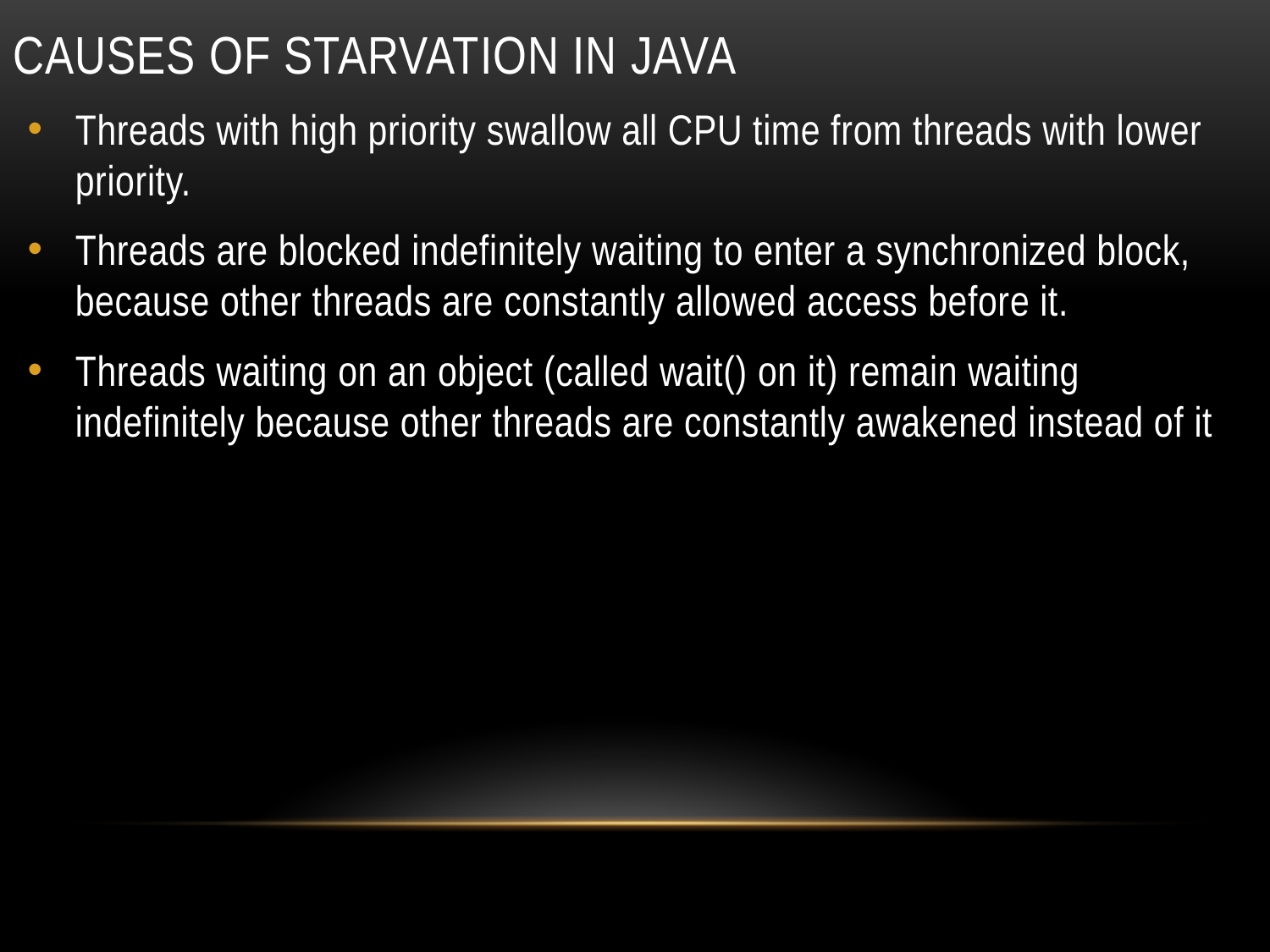

# Causes of Starvation in Java
Threads with high priority swallow all CPU time from threads with lower priority.
Threads are blocked indefinitely waiting to enter a synchronized block, because other threads are constantly allowed access before it.
Threads waiting on an object (called wait() on it) remain waiting indefinitely because other threads are constantly awakened instead of it